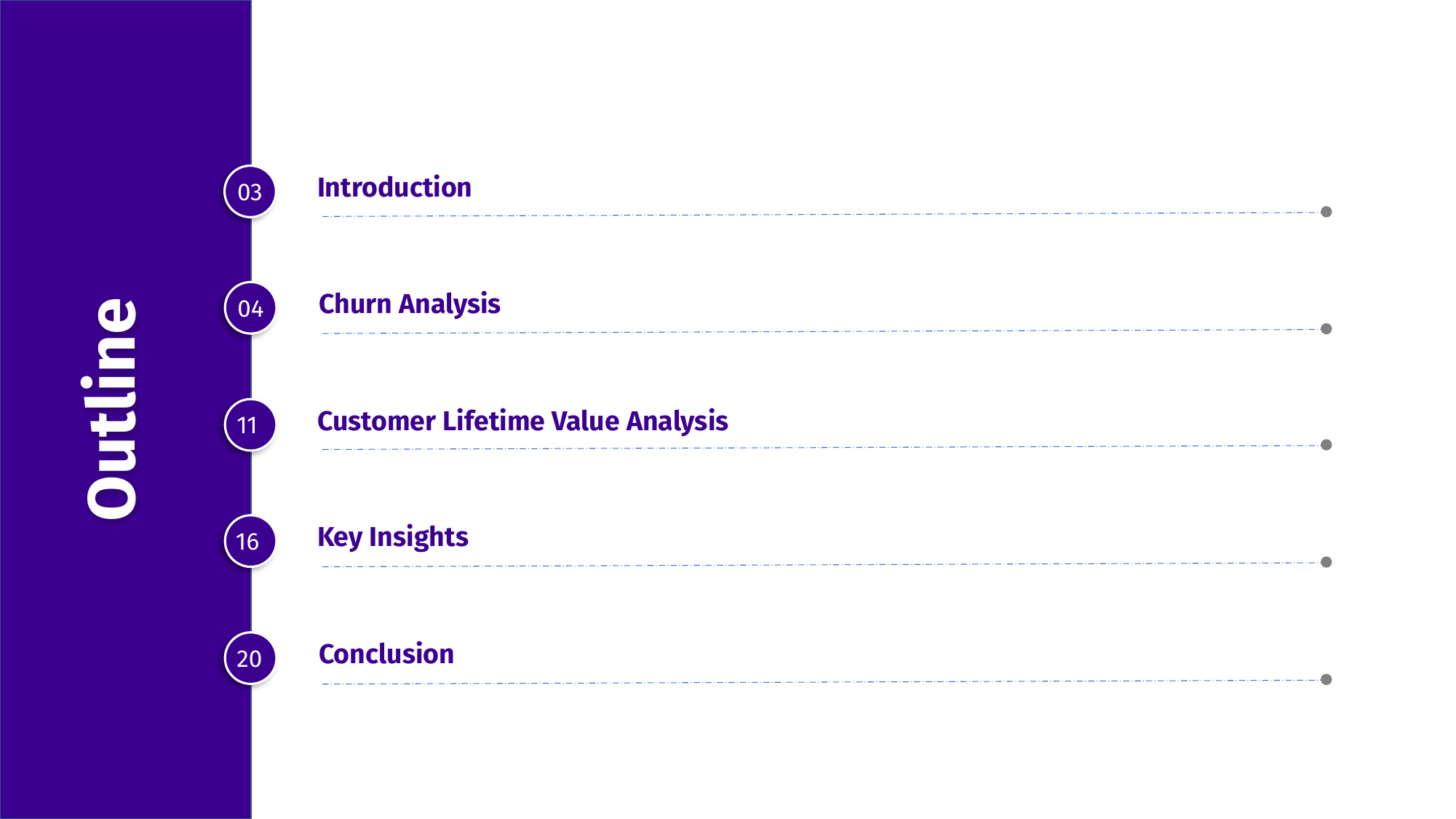

Introduction

03

Churn Analysis

04

Outline
Customer Lifetime Value Analysis

11

Key Insights

16

Conclusion

20